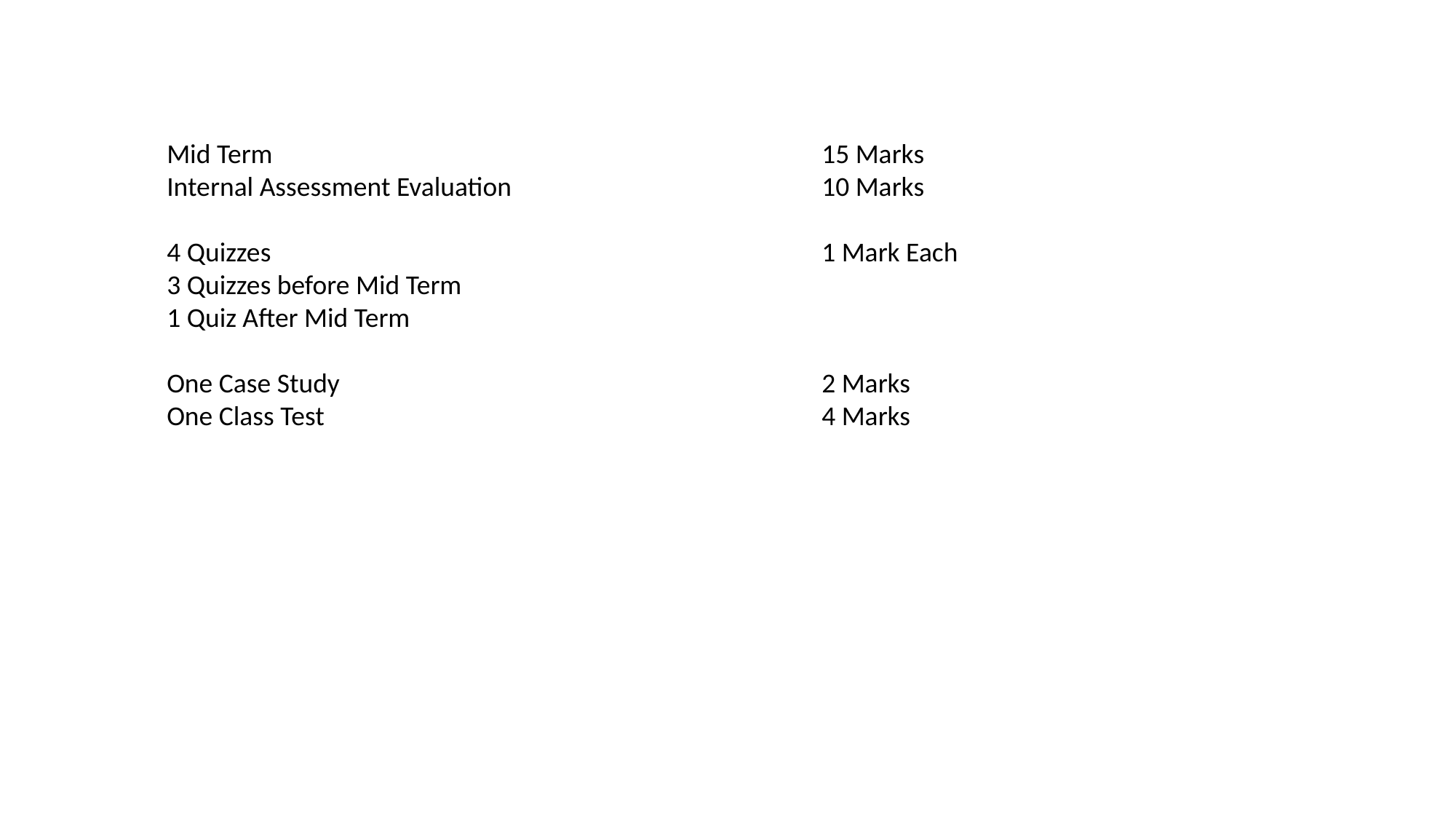

Mid Term						15 Marks
Internal Assessment Evaluation			10 Marks

4 Quizzes 					1 Mark Each
3 Quizzes before Mid Term
1 Quiz After Mid Term

One Case Study					2 Marks
One Class Test					4 Marks